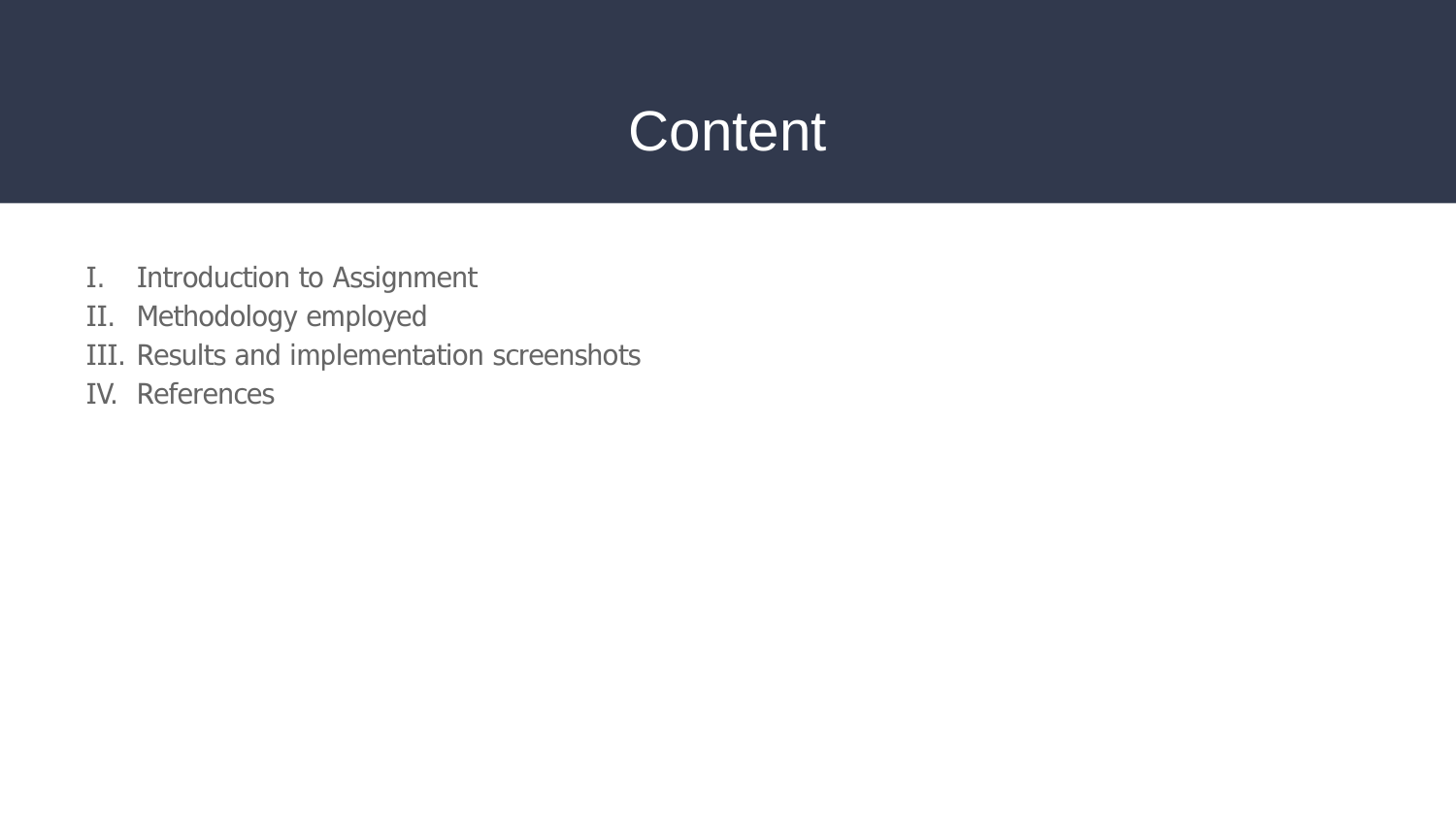

# Content
Introduction to Assignment
Methodology employed
Results and implementation screenshots
References